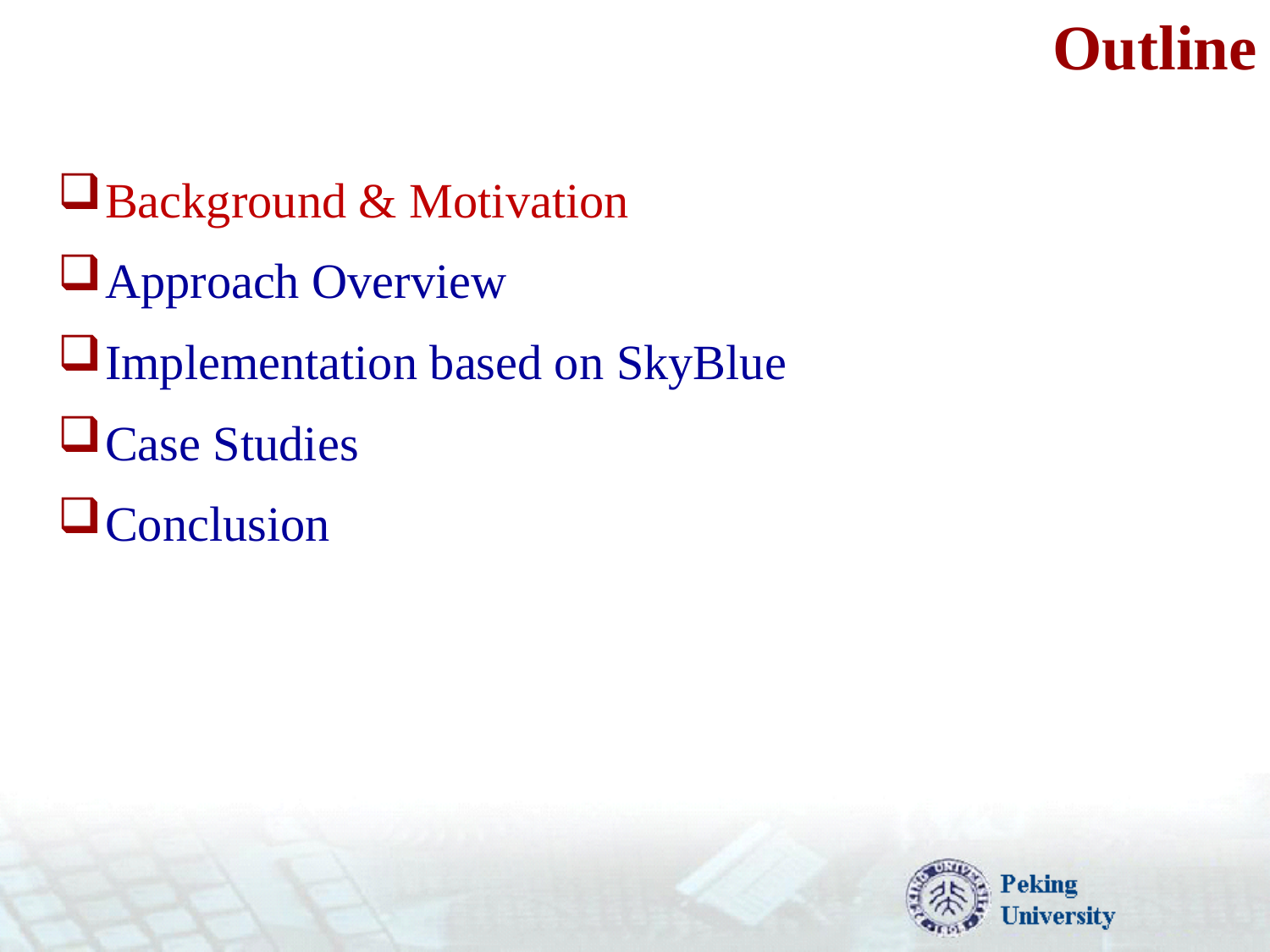

# Outline
Background & Motivation
Approach Overview
Implementation based on SkyBlue
Case Studies
Conclusion